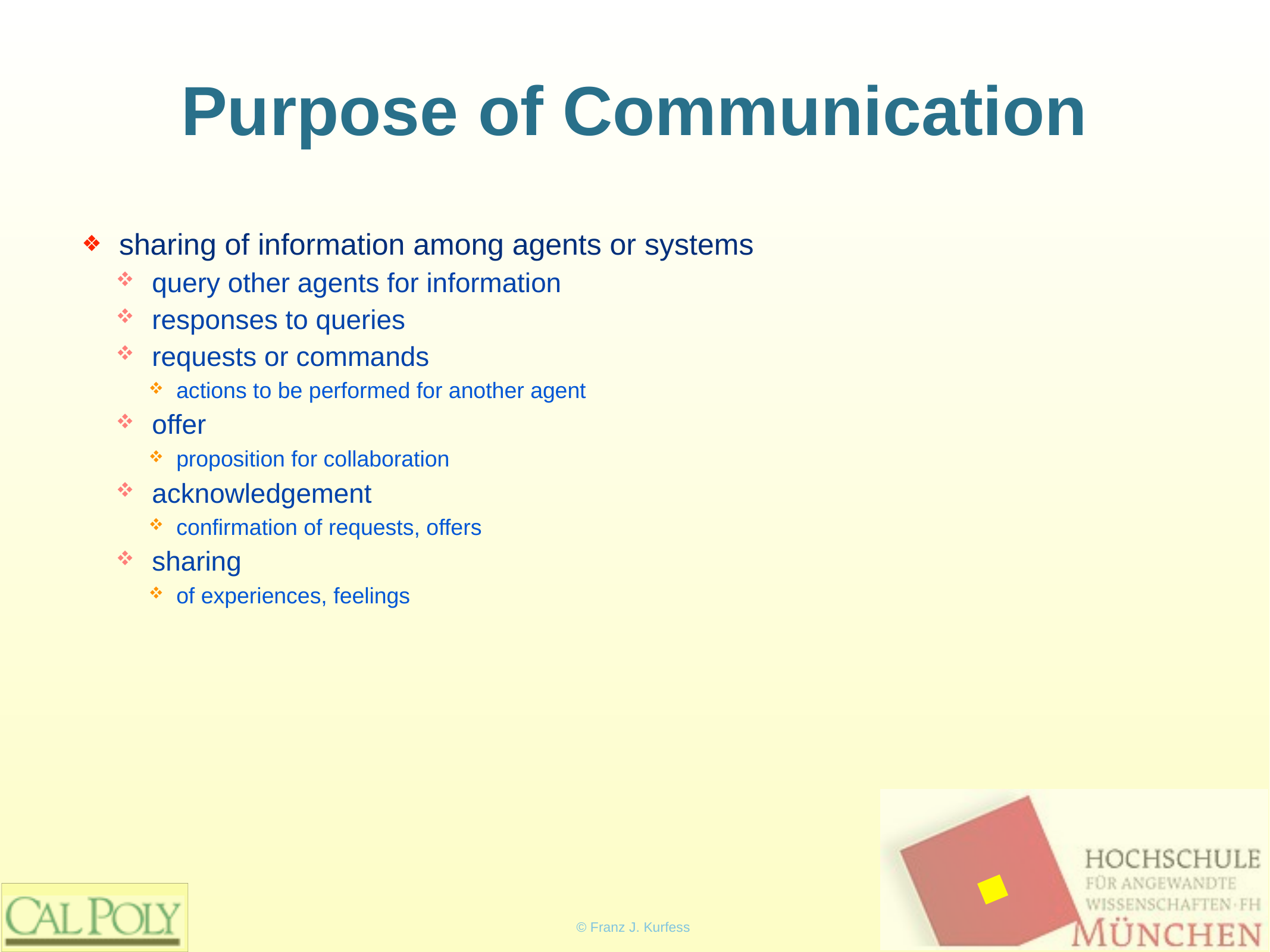

# Purpose of Communication
sharing of information among agents or systems
query other agents for information
responses to queries
requests or commands
actions to be performed for another agent
offer
proposition for collaboration
acknowledgement
confirmation of requests, offers
sharing
of experiences, feelings
19